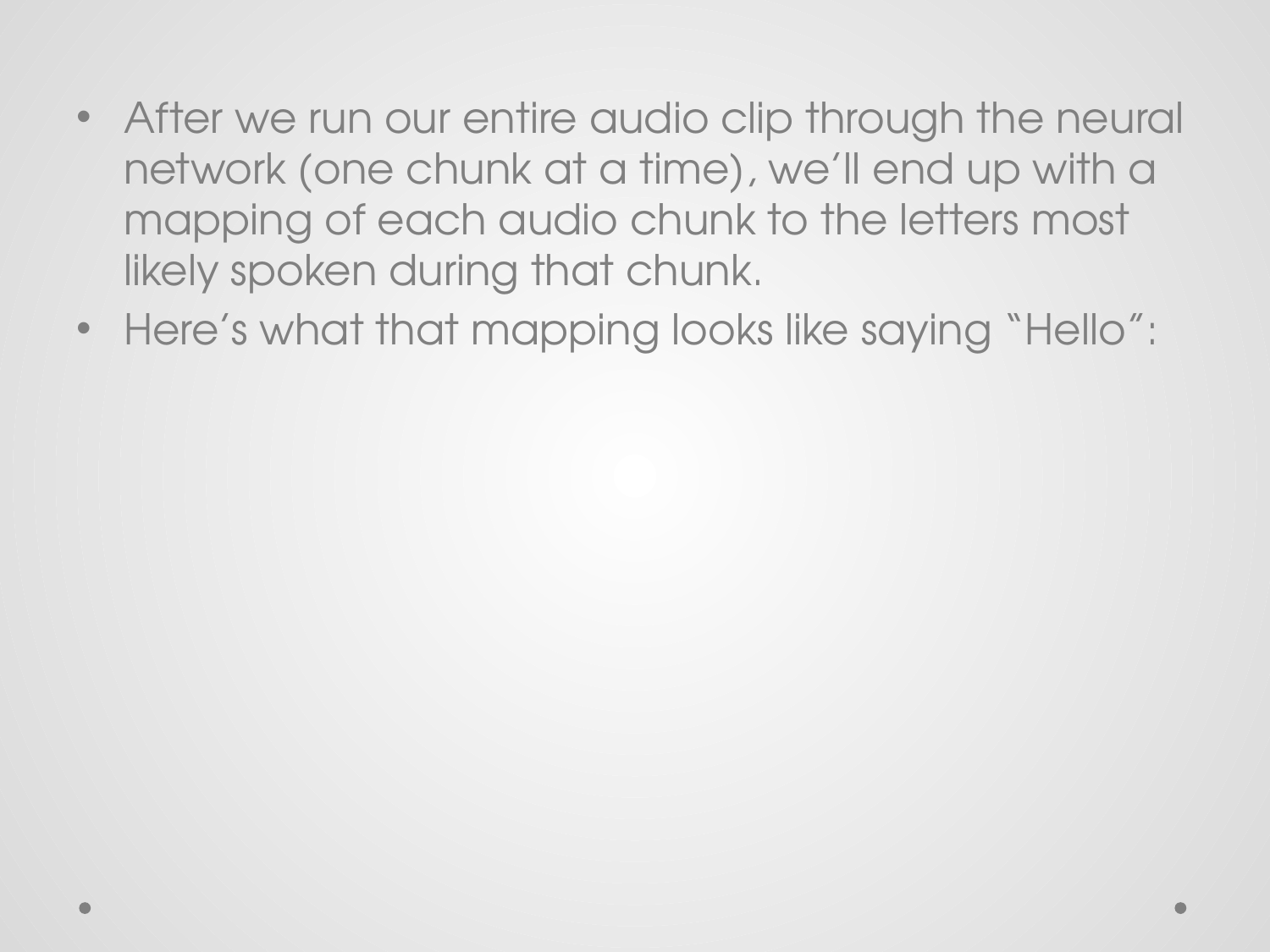

After we run our entire audio clip through the neural network (one chunk at a time), we’ll end up with a mapping of each audio chunk to the letters most likely spoken during that chunk.
Here’s what that mapping looks like saying “Hello”: